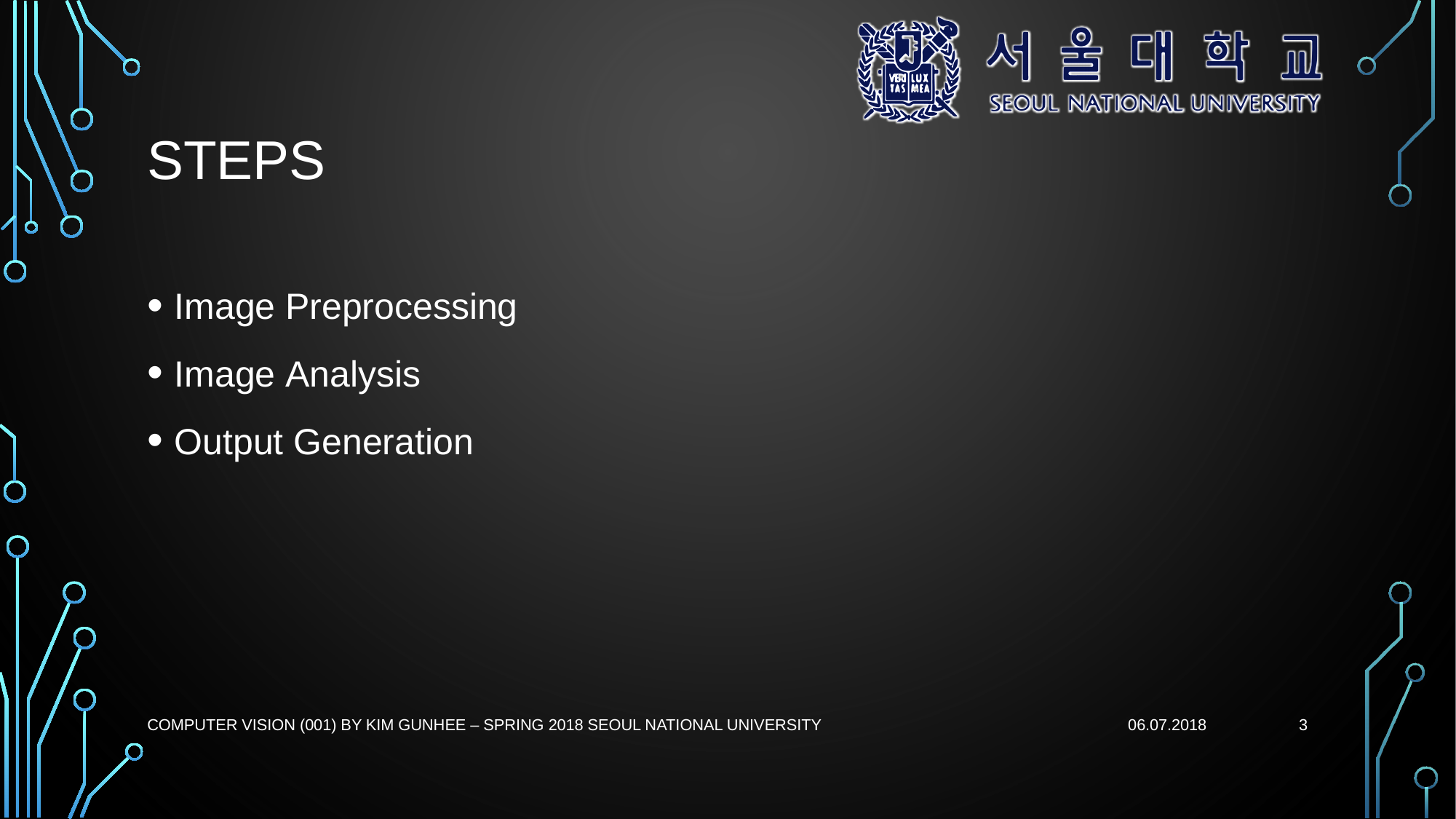

# Steps
Image Preprocessing
Image Analysis
Output Generation
3
Computer Vision (001) by Kim Gunhee – Spring 2018 Seoul National university
06.07.2018